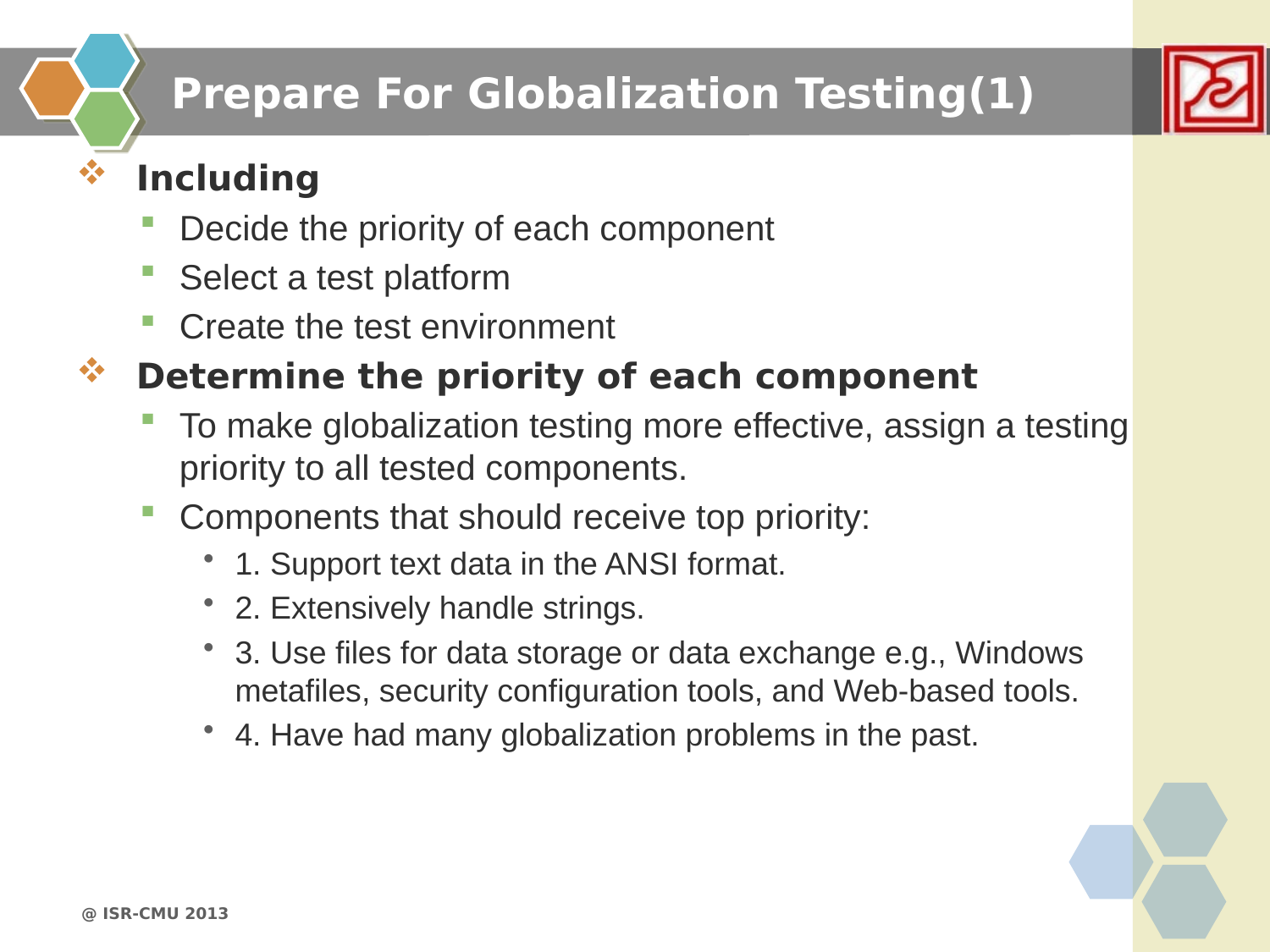

# Prepare For Globalization Testing(1)
 Including
Decide the priority of each component
Select a test platform
Create the test environment
 Determine the priority of each component
To make globalization testing more effective, assign a testing priority to all tested components.
Components that should receive top priority:
1. Support text data in the ANSI format.
2. Extensively handle strings.
3. Use files for data storage or data exchange e.g., Windows metafiles, security configuration tools, and Web-based tools.
4. Have had many globalization problems in the past.
10